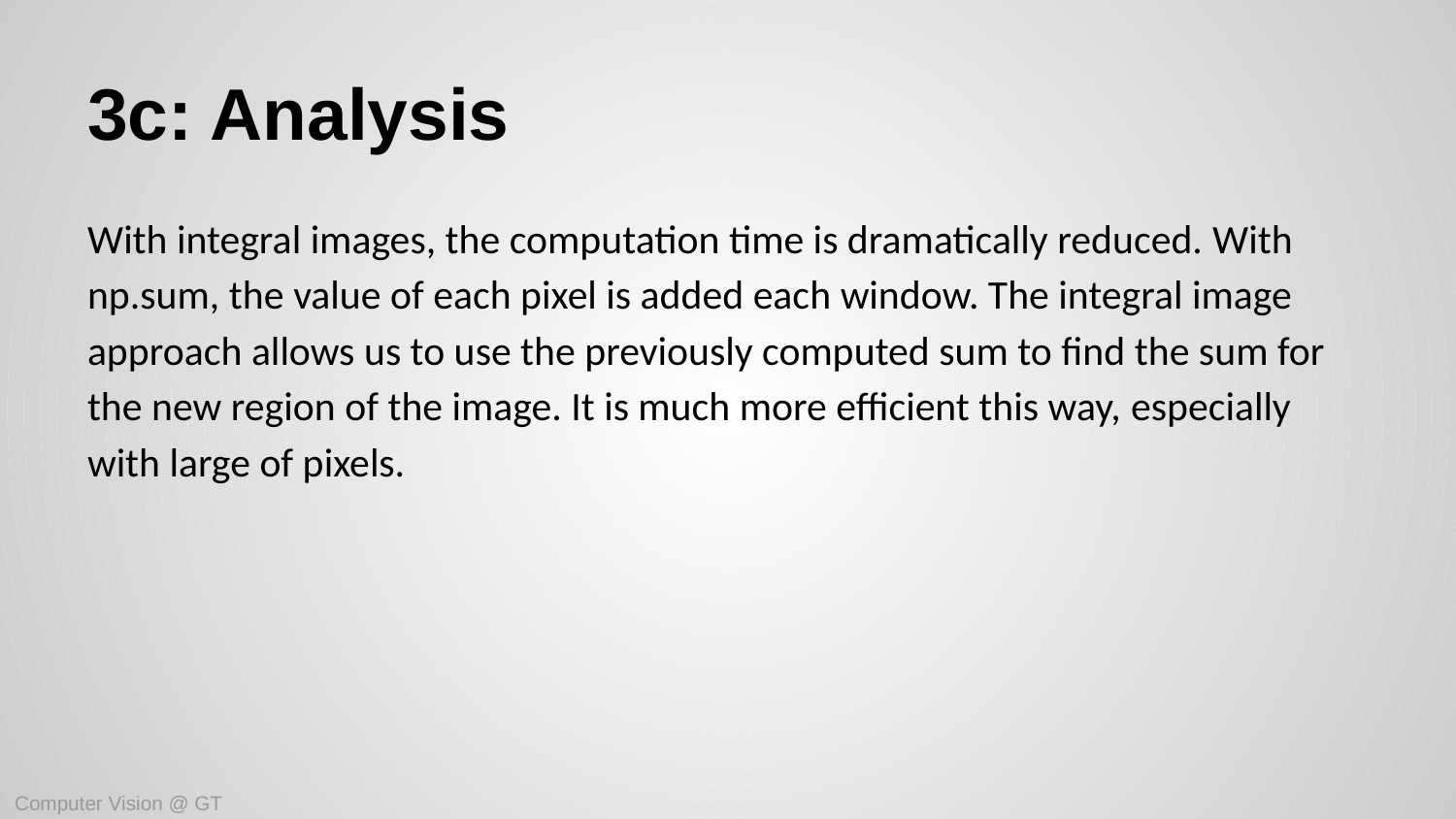

# 3c: Analysis
With integral images, the computation time is dramatically reduced. With np.sum, the value of each pixel is added each window. The integral image approach allows us to use the previously computed sum to find the sum for the new region of the image. It is much more efficient this way, especially with large of pixels.
Computer Vision @ GT